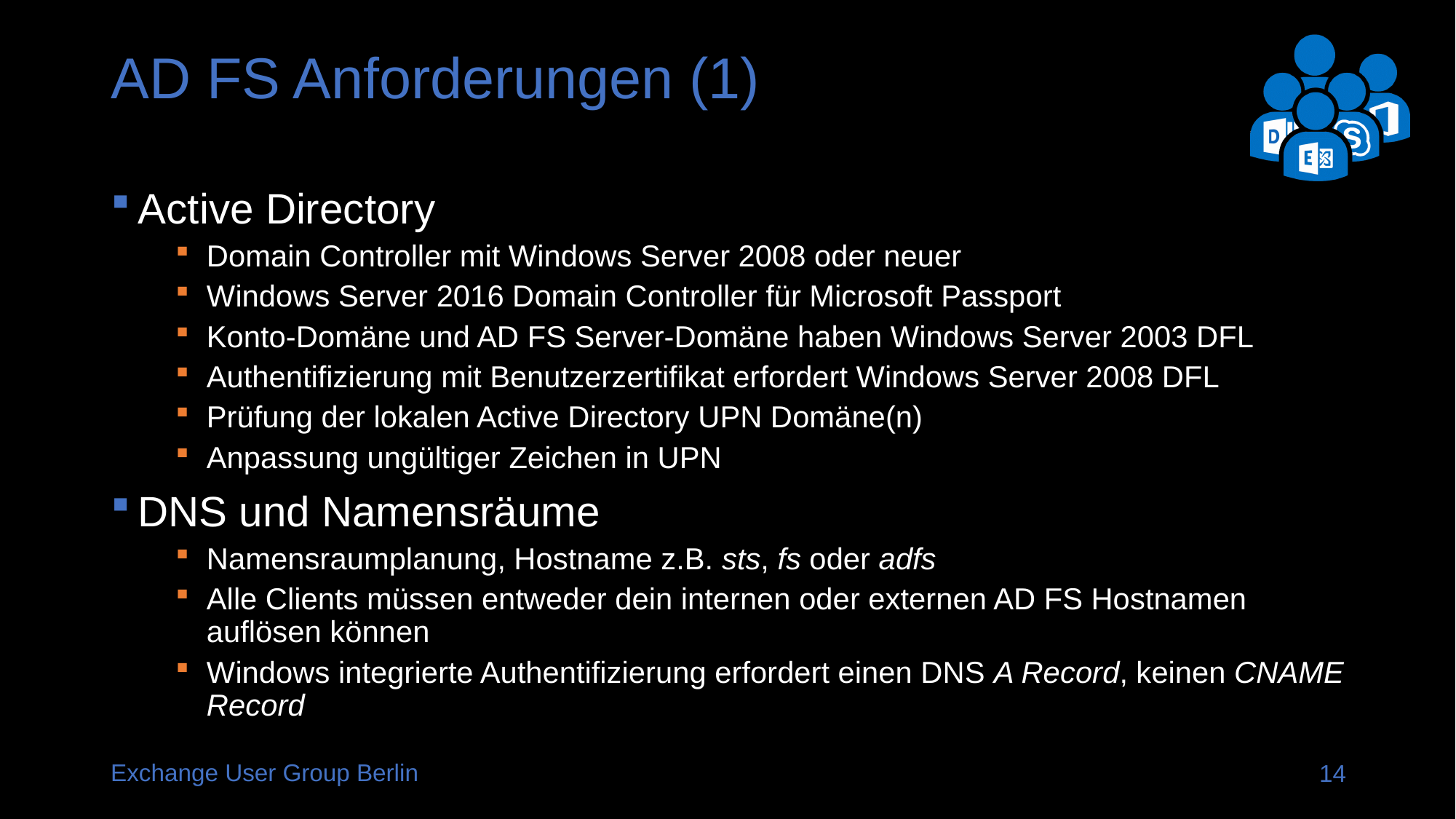

# AD FS Anforderungen (1)

Active Directory
Domain Controller mit Windows Server 2008 oder neuer
Windows Server 2016 Domain Controller für Microsoft Passport
Konto-Domäne und AD FS Server-Domäne haben Windows Server 2003 DFL
Authentifizierung mit Benutzerzertifikat erfordert Windows Server 2008 DFL
Prüfung der lokalen Active Directory UPN Domäne(n)
Anpassung ungültiger Zeichen in UPN
DNS und Namensräume
Namensraumplanung, Hostname z.B. sts, fs oder adfs
Alle Clients müssen entweder dein internen oder externen AD FS Hostnamen auflösen können
Windows integrierte Authentifizierung erfordert einen DNS A Record, keinen CNAME Record